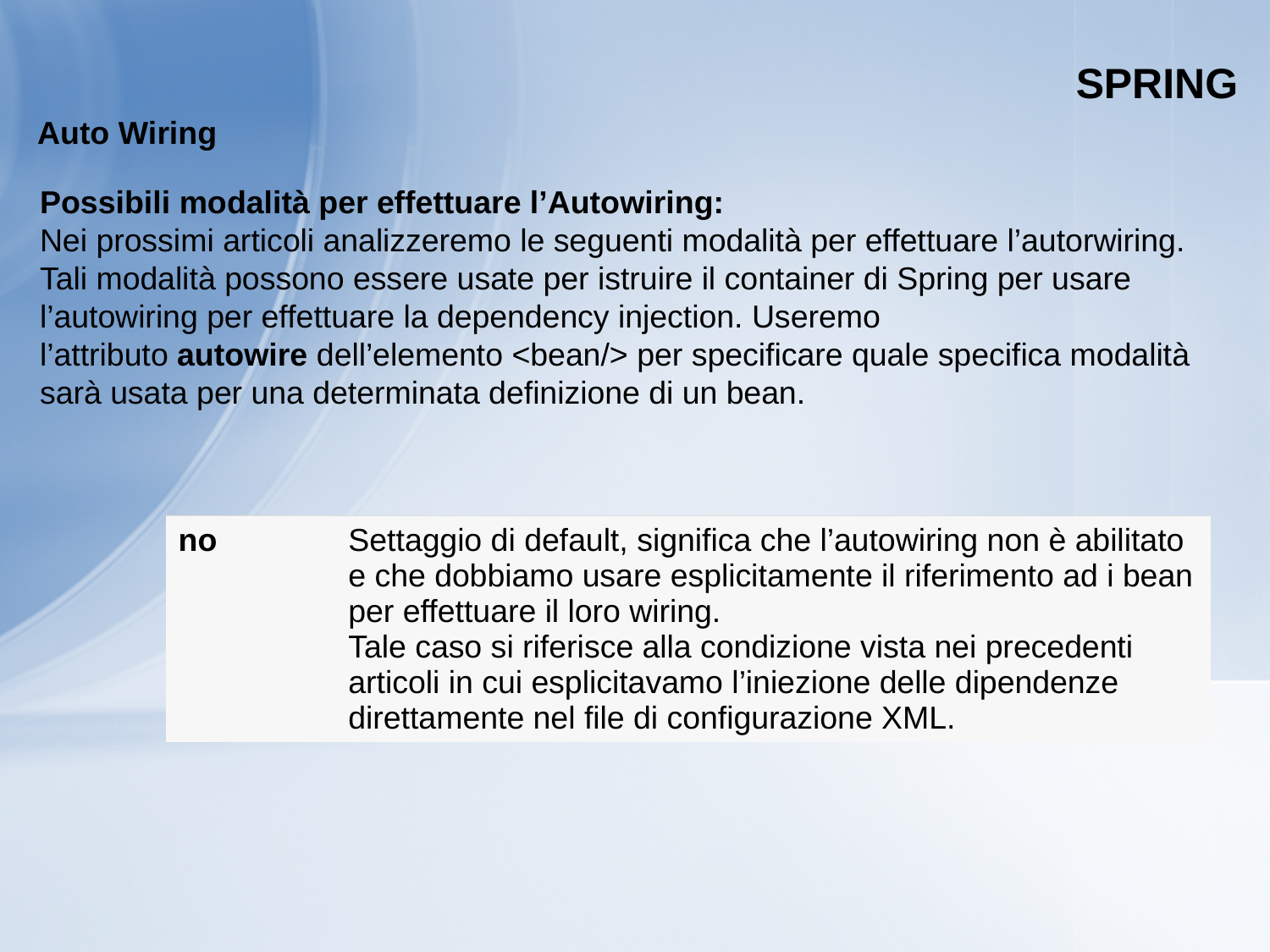

SPRING
Auto Wiring
Possibili modalità per effettuare l’Autowiring:
Nei prossimi articoli analizzeremo le seguenti modalità per effettuare l’autorwiring. Tali modalità possono essere usate per istruire il container di Spring per usare l’autowiring per effettuare la dependency injection. Useremo l’attributo autowire dell’elemento <bean/> per specificare quale specifica modalità sarà usata per una determinata definizione di un bean.
| no | Settaggio di default, significa che l’autowiring non è abilitato e che dobbiamo usare esplicitamente il riferimento ad i bean per effettuare il loro wiring. Tale caso si riferisce alla condizione vista nei precedenti articoli in cui esplicitavamo l’iniezione delle dipendenze direttamente nel file di configurazione XML. |
| --- | --- |